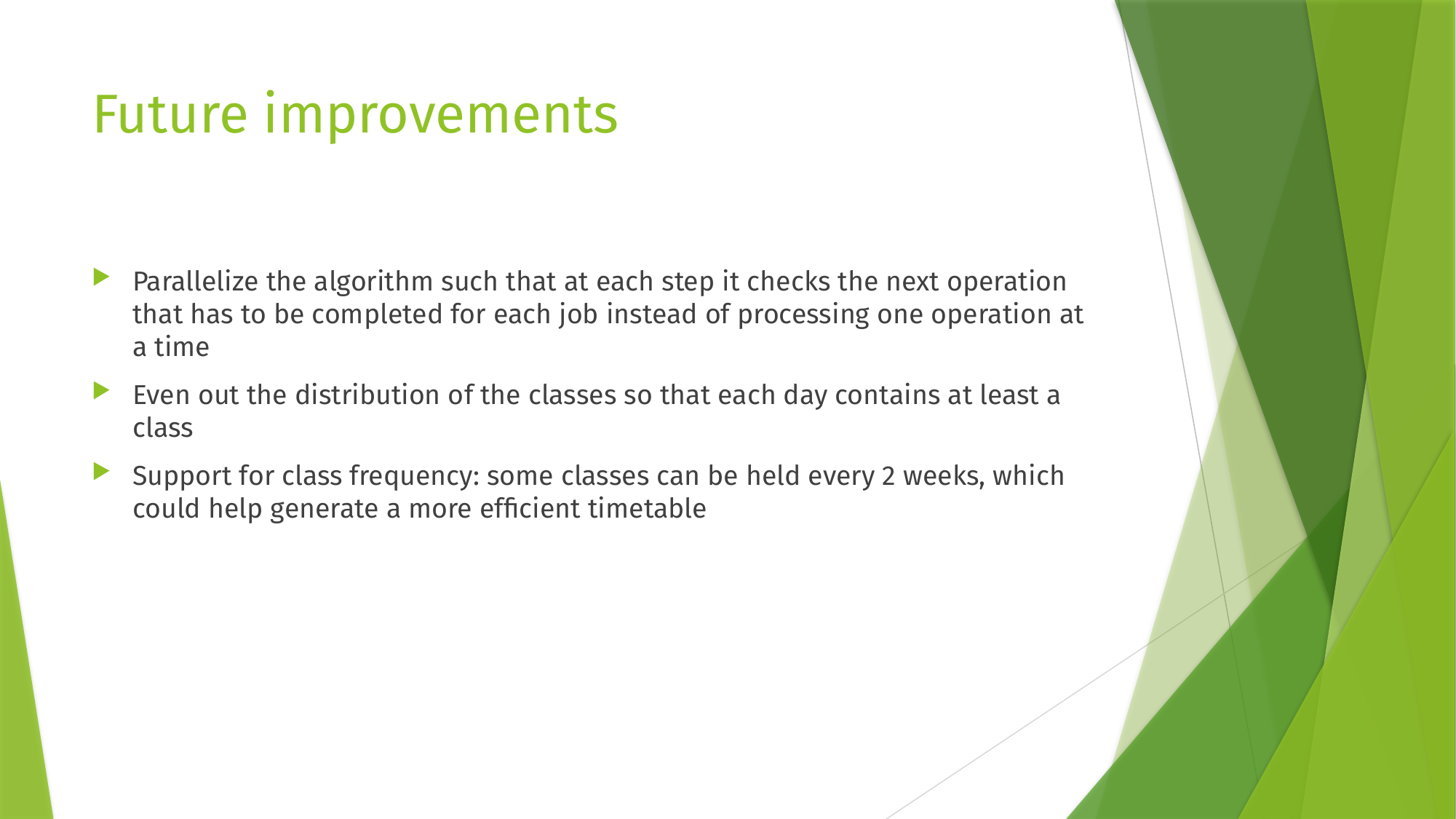

# Future improvements
Parallelize the algorithm such that at each step it checks the next operation that has to be completed for each job instead of processing one operation at a time
Even out the distribution of the classes so that each day contains at least a class
Support for class frequency: some classes can be held every 2 weeks, which could help generate a more efficient timetable